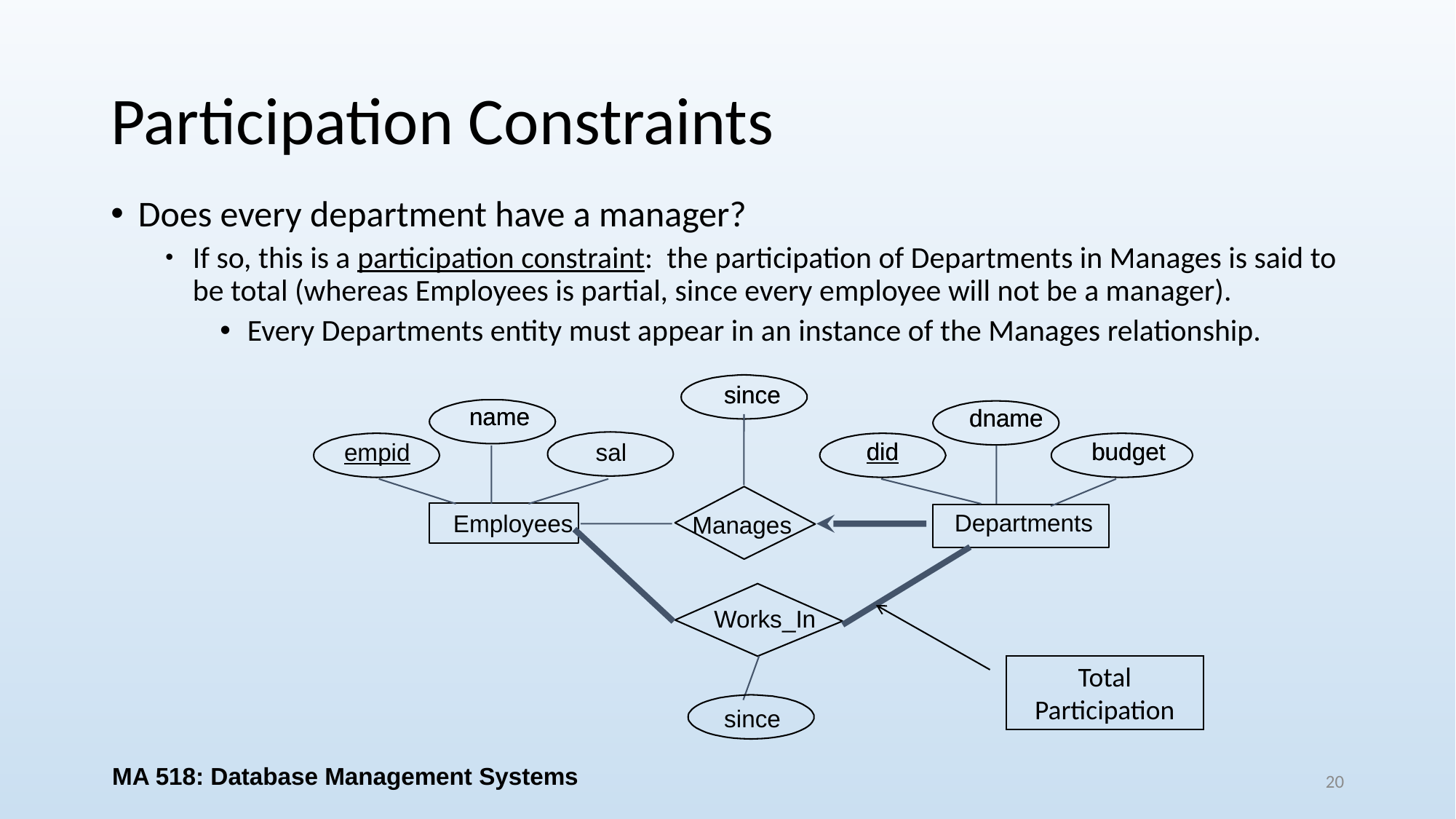

# Participation Constraints
Does every department have a manager?
If so, this is a participation constraint:  the participation of Departments in Manages is said to be total (whereas Employees is partial, since every employee will not be a manager).
Every Departments entity must appear in an instance of the Manages relationship.

since
since

name
name
dname
dname

did
did
budget
budget
sal
empid

Departments
Employees

Manages

Works_In

Total Participation

since
MA 518: Database Management Systems
20